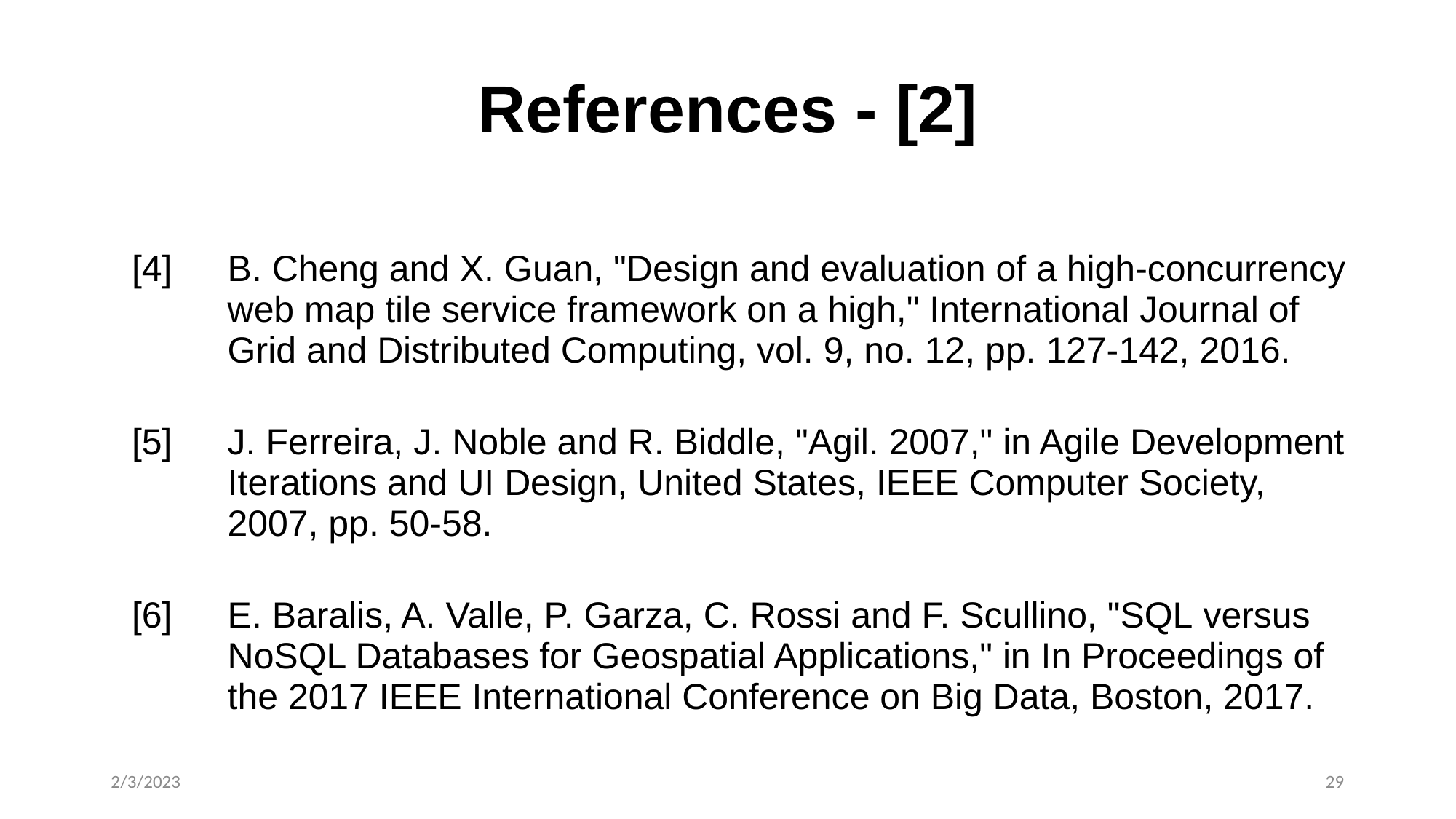

# References - [2]
| ​ ​[4]  ​ | ​ ​B. Cheng and X. Guan, "Design and evaluation of a high-concurrency web map tile service framework on a high," International Journal of Grid and Distributed Computing, vol. 9, no. 12, pp. 127-142, 2016.  ​ |
| --- | --- |
| ​ ​[5]  ​ | ​ ​J. Ferreira, J. Noble and R. Biddle, "Agil. 2007," in Agile Development Iterations and UI Design, United States, IEEE Computer Society, 2007, pp. 50-58. ​ |
| ​ ​[6]  ​ | ​ ​E. Baralis, A. Valle, P. Garza, C. Rossi and F. Scullino, "SQL versus NoSQL Databases for Geospatial Applications," in In Proceedings of the 2017 IEEE International Conference on Big Data, Boston, 2017.  ​ |
2/3/2023
29